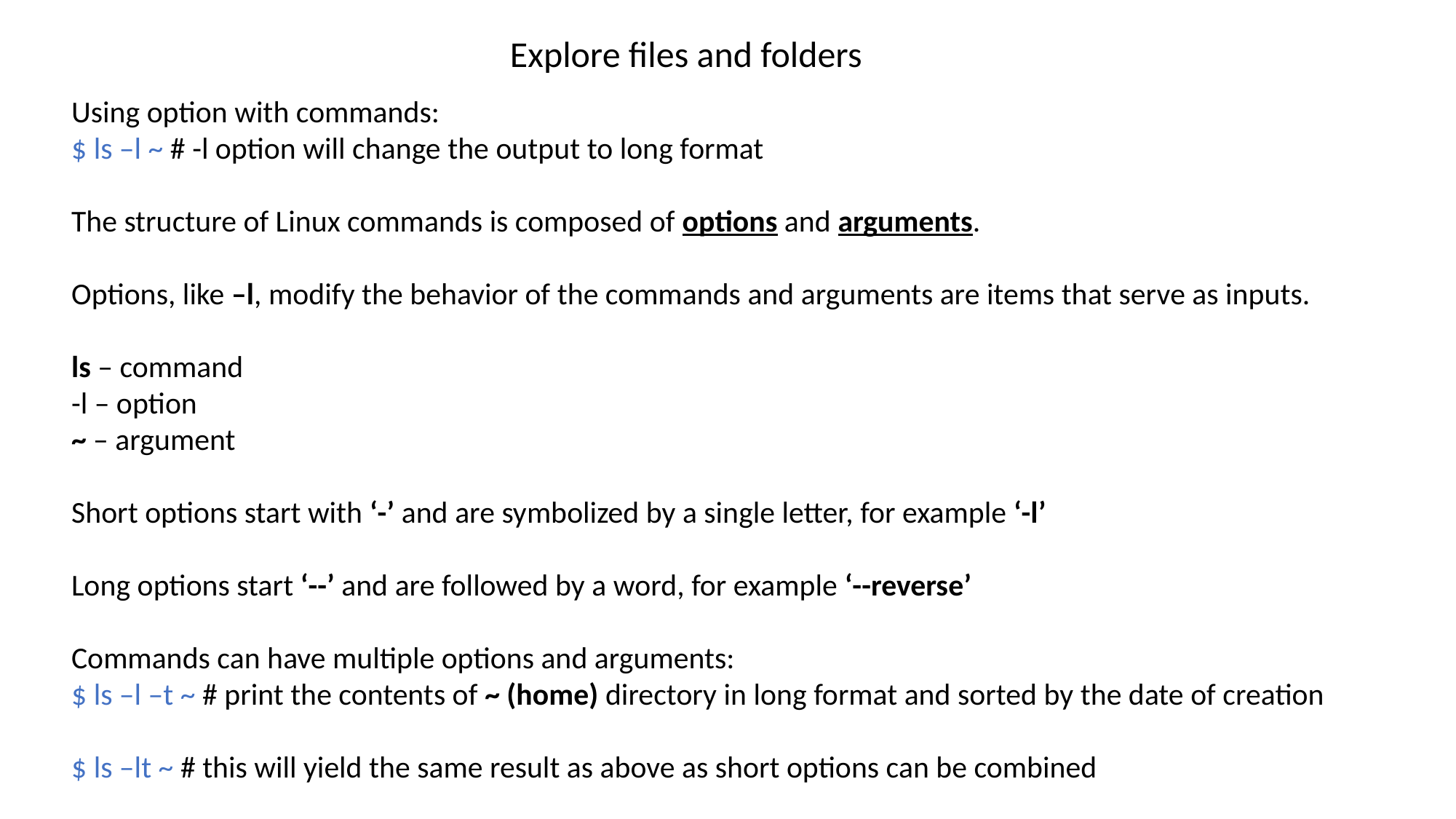

Explore files and folders

Using option with commands:
$ ls –l ~ # -l option will change the output to long format

The structure of Linux commands is composed of options and arguments.

Options, like –l, modify the behavior of the commands and arguments are items that serve as inputs.

ls – command
-l – option
~ – argument

Short options start with ‘-’ and are symbolized by a single letter, for example ‘-l’

Long options start ‘--’ and are followed by a word, for example ‘--reverse’

Commands can have multiple options and arguments:
$ ls –l –t ~ # print the contents of ~ (home) directory in long format and sorted by the date of creation

$ ls –lt ~ # this will yield the same result as above as short options can be combined